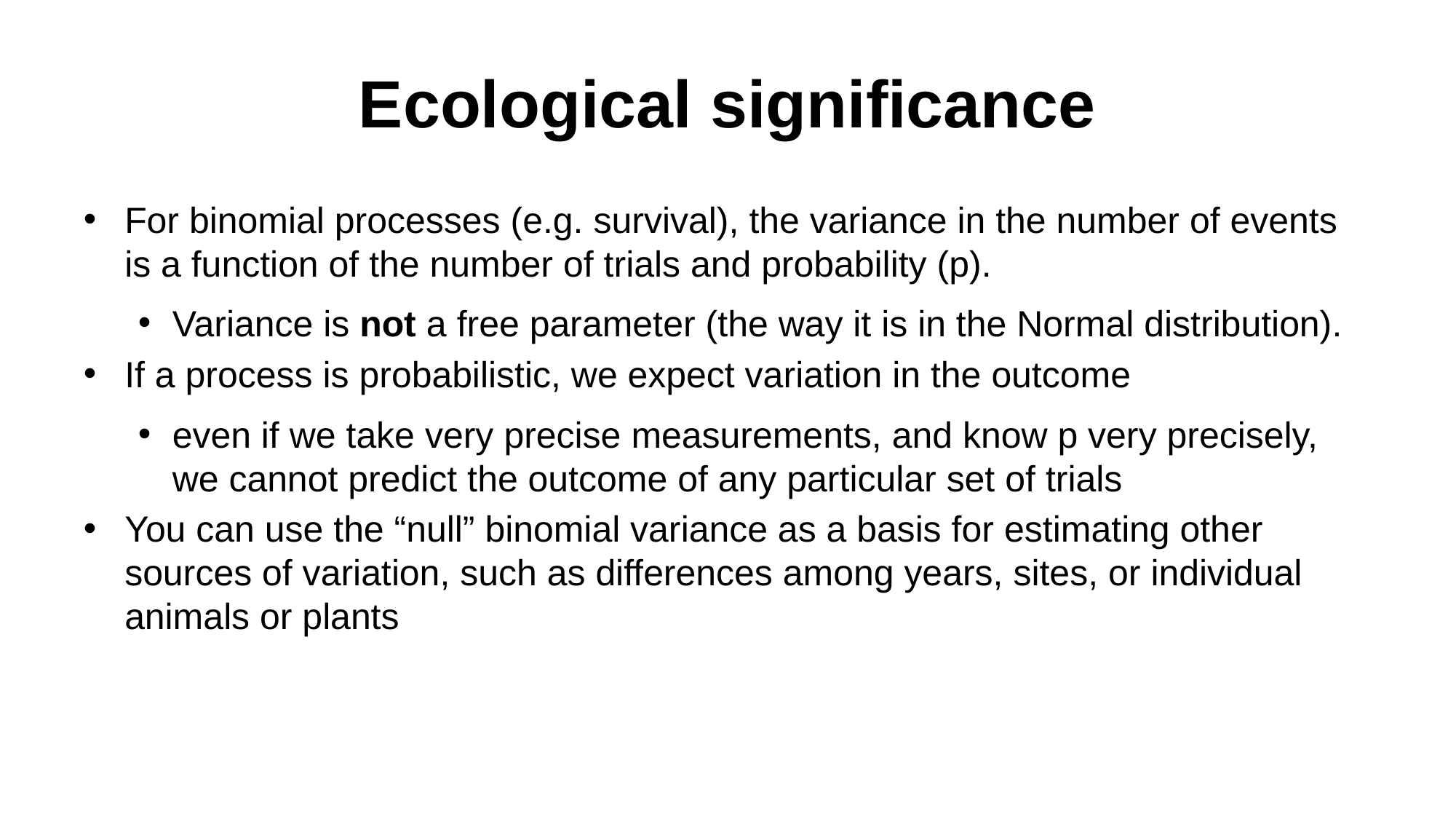

# Ecological significance
For binomial processes (e.g. survival), the variance in the number of events is a function of the number of trials and probability (p).
Variance is not a free parameter (the way it is in the Normal distribution).
If a process is probabilistic, we expect variation in the outcome
even if we take very precise measurements, and know p very precisely, we cannot predict the outcome of any particular set of trials
You can use the “null” binomial variance as a basis for estimating other sources of variation, such as differences among years, sites, or individual animals or plants